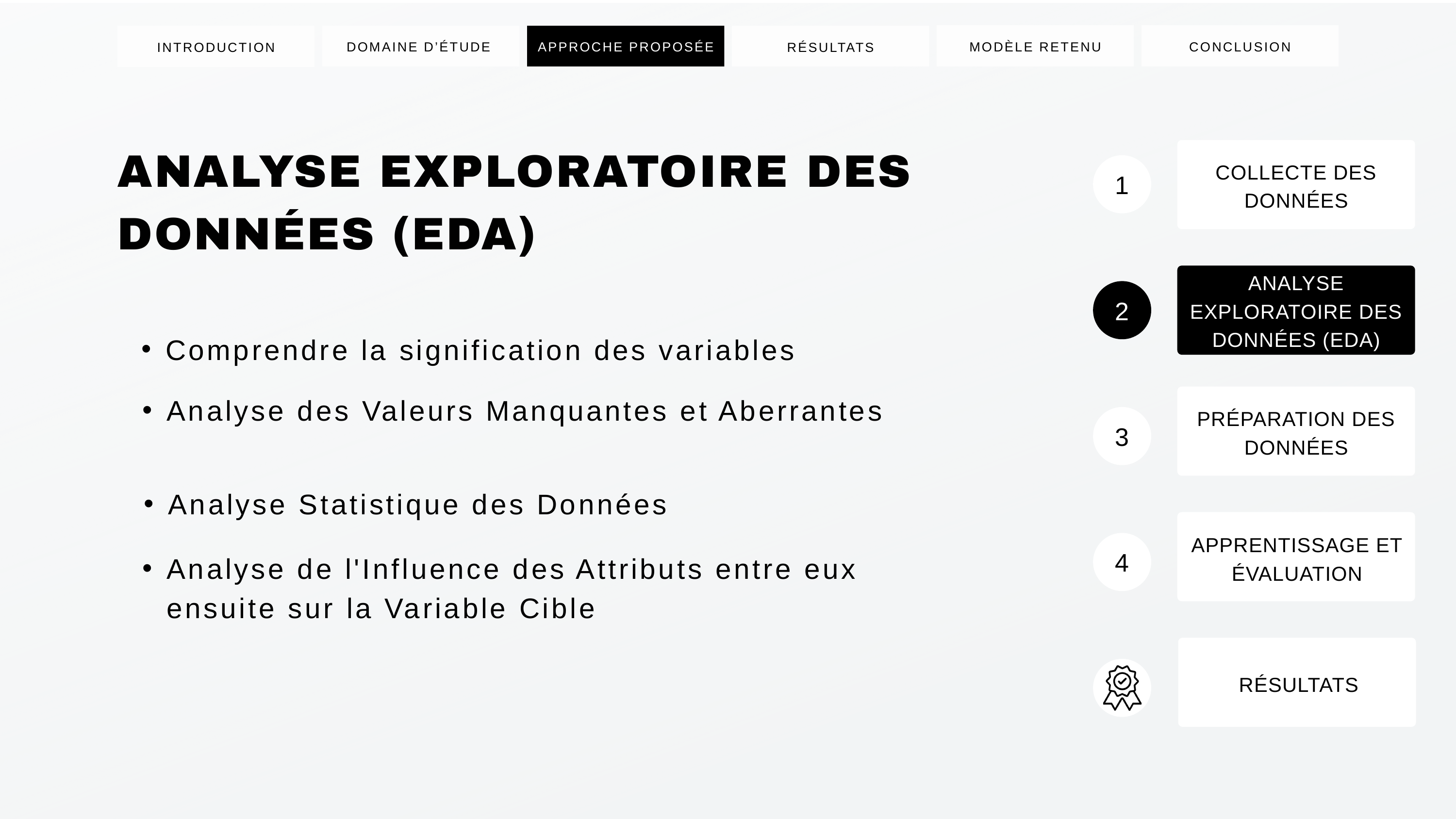

MODÈLE RETENU
CONCLUSION
DOMAINE D’ÉTUDE
APPROCHE PROPOSÉE
INTRODUCTION
RÉSULTATS
ANALYSE EXPLORATOIRE DES DONNÉES (EDA)

1
COLLECTE DES DONNÉES

ANALYSE EXPLORATOIRE DES DONNÉES (EDA)

2
Comprendre la signification des variables

Analyse des Valeurs Manquantes et Aberrantes

PRÉPARATION DES DONNÉES

3
Analyse Statistique des Données

Analyse de l'Influence des Attributs entre eux ensuite sur la Variable Cible

APPRENTISSAGE ET ÉVALUATION

4

RÉSULTATS